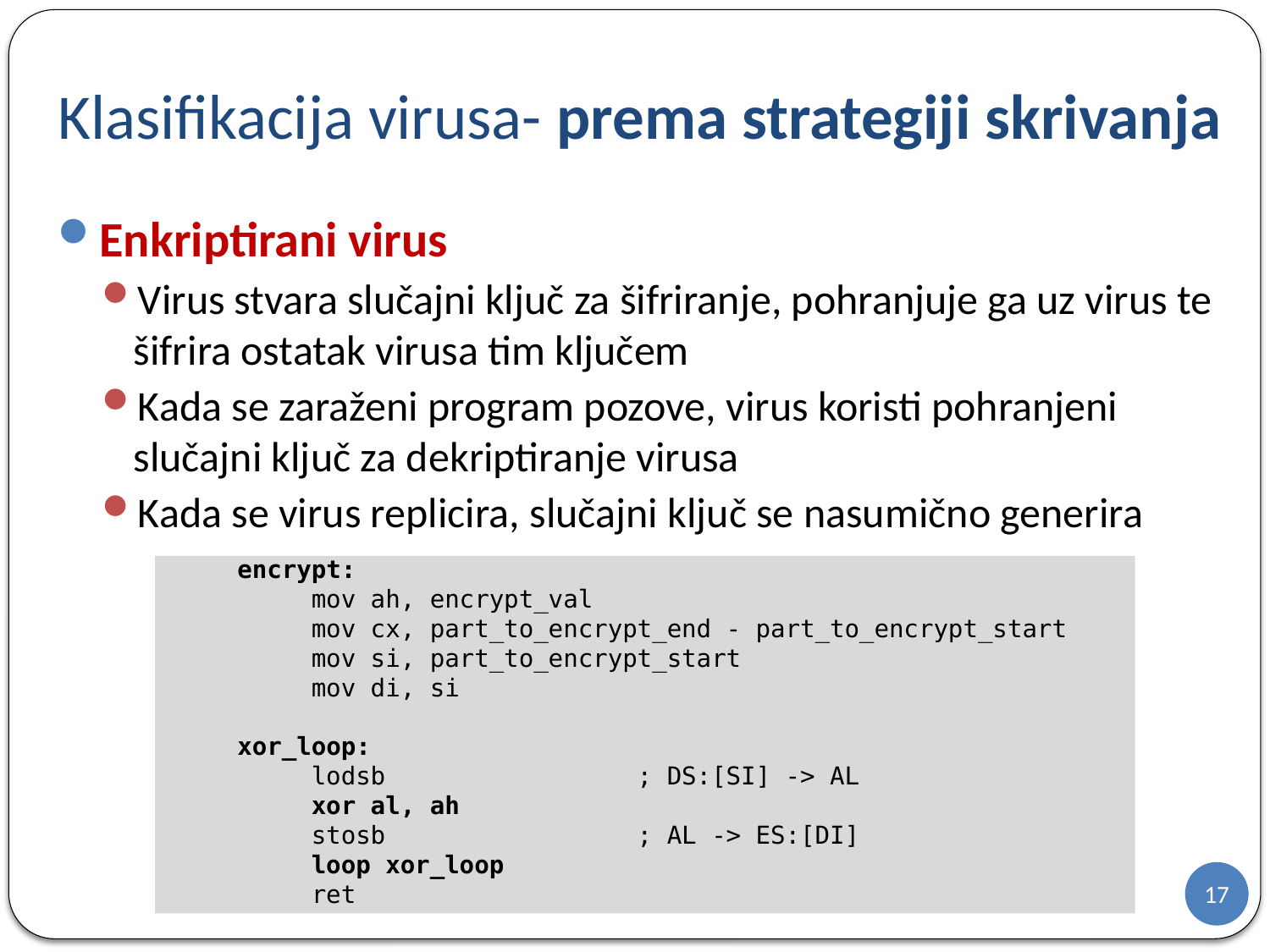

# Klasifikacija virusa- prema strategiji skrivanja
Enkriptirani virus
Virus stvara slučajni ključ za šifriranje, pohranjuje ga uz virus te šifrira ostatak virusa tim ključem
Kada se zaraženi program pozove, virus koristi pohranjeni slučajni ključ za dekriptiranje virusa
Kada se virus replicira, slučajni ključ se nasumično generira

encrypt:
     mov ah, encrypt_val
     mov cx, part_to_encrypt_end - part_to_encrypt_start
     mov si, part_to_encrypt_start
     mov di, si

xor_loop:
     lodsb                 ; DS:[SI] -> AL
     xor al, ah
     stosb                 ; AL -> ES:[DI]
     loop xor_loop
     ret
17